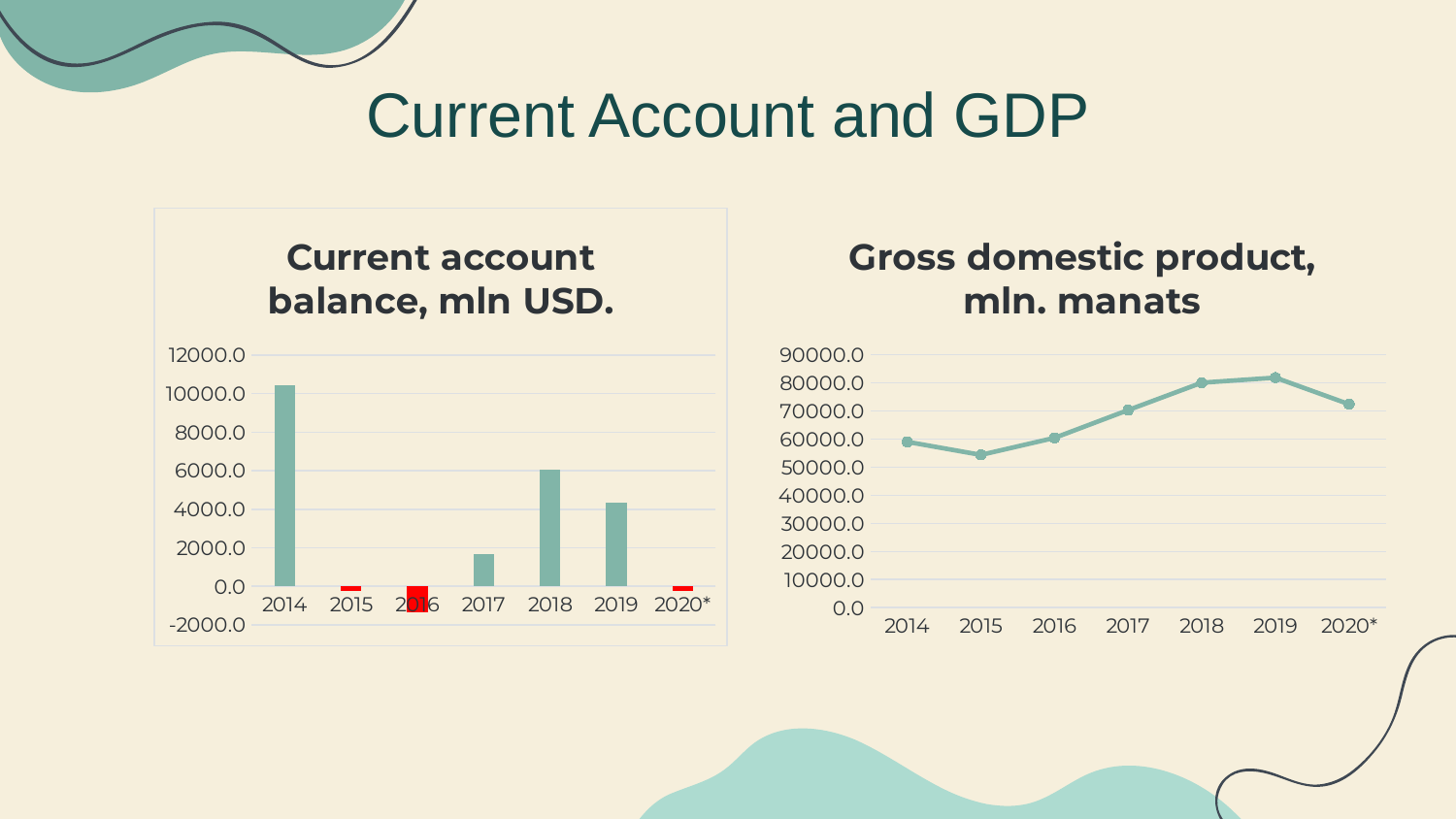

Current Account and GDP

### Chart: Current account balance, mln USD.

| Category | Current account balance, USD mln. |
|---|---|
| 2014 | 10430.5 |
| 2015 | -222.5 |
| 2016 | -1363.4 |
| 2017 | 1684.6 |
| 2018 | 6051.1 |
| 2019 | 4364.9 |
| 2020* | -227.6 |

### Chart:

| Category | Gross domestic product, mln. manats |
|---|---|
| 2014 | 59014.1 |
| 2015 | 54380.0 |
| 2016 | 60425.2 |
| 2017 | 70337.8 |
| 2018 | 80092.0 |
| 2019 | 81896.2 |
| 2020* | 72432.2 |